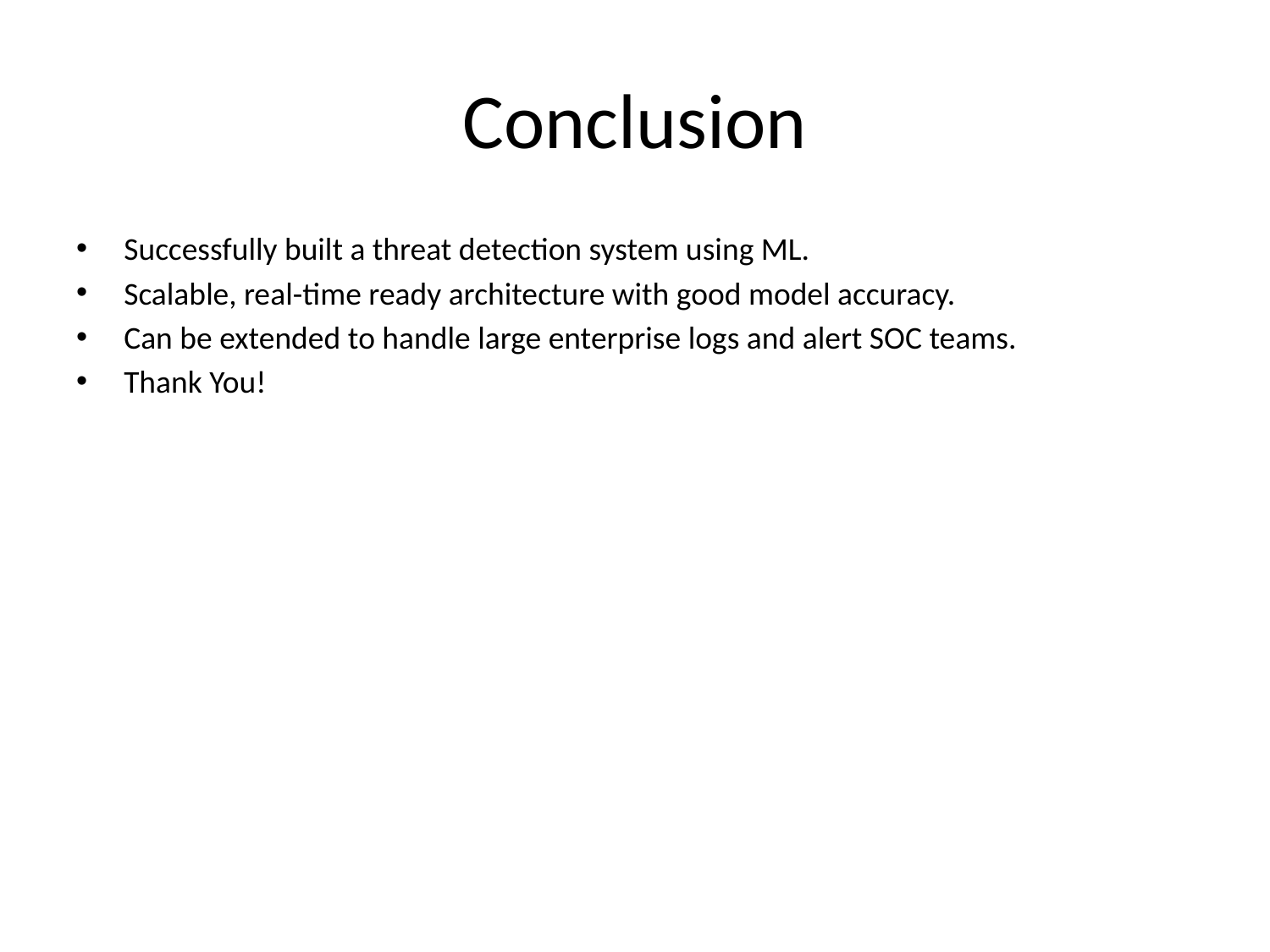

# Conclusion
Successfully built a threat detection system using ML.
Scalable, real-time ready architecture with good model accuracy.
Can be extended to handle large enterprise logs and alert SOC teams.
Thank You!